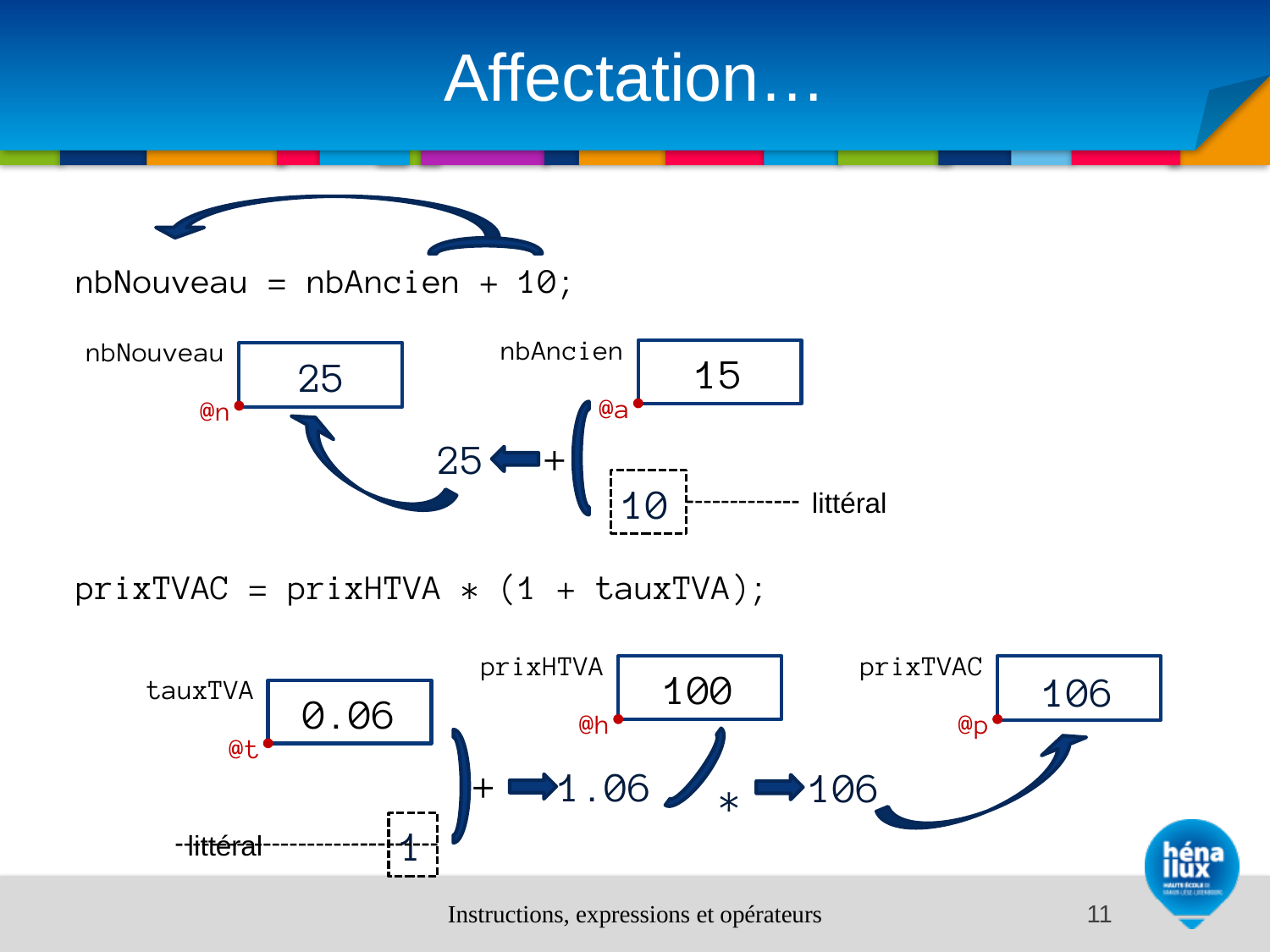

# Affectation…

nbNouveau = nbAncien + 10;

prixTVAC = prixHTVA * (1 + tauxTVA);

nbAncien
15
@a

nbNouveau

@n

25
+

25

10
littéral
prixHTVA
100
@h

prixTVAC

@p

106
tauxTVA
0.06
@t

*
+

1.06

106

1
littéral
Instructions, expressions et opérateurs
11